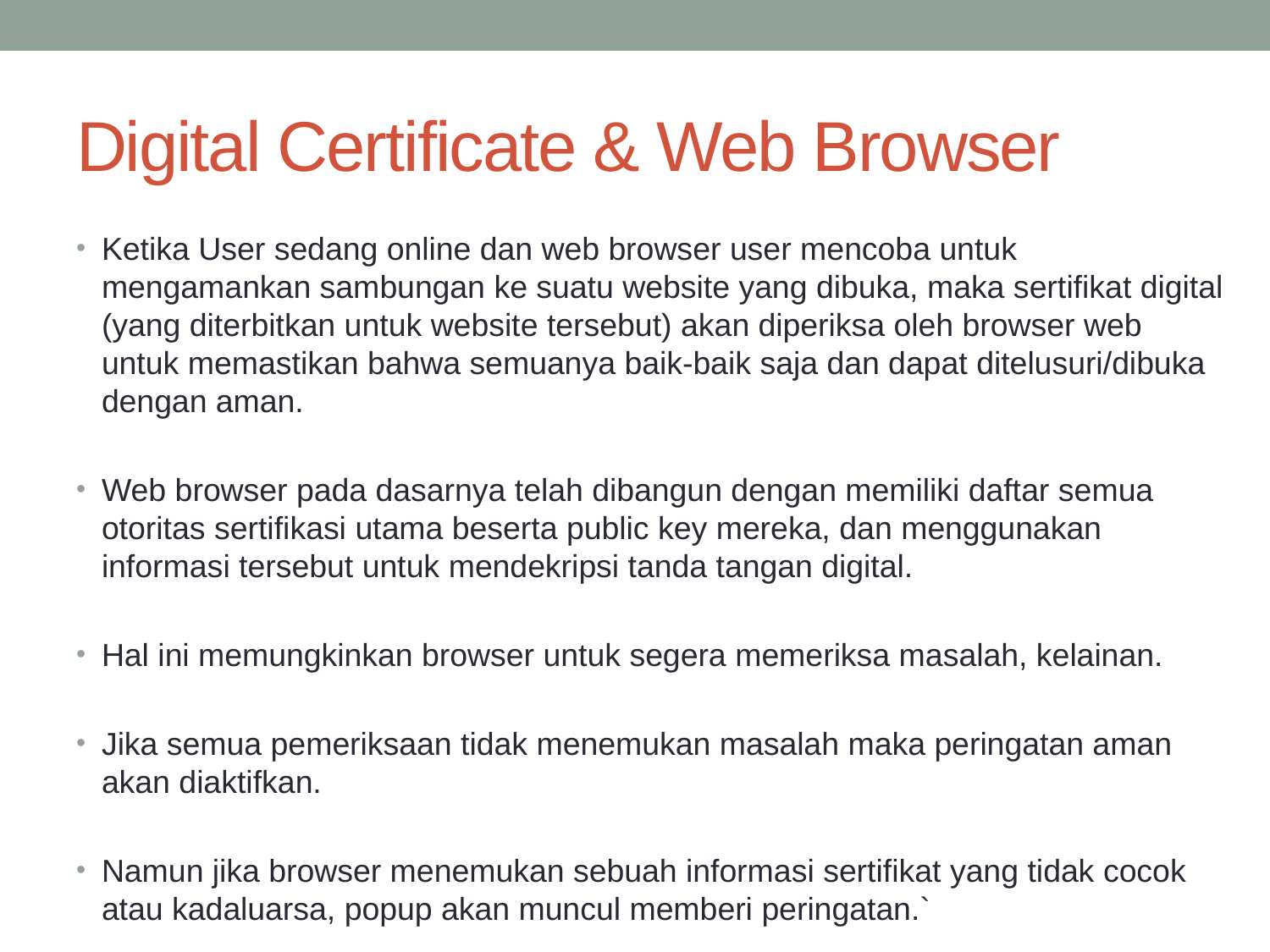

# Digital Certificate & Web Browser
Ketika User sedang online dan web browser user mencoba untuk mengamankan sambungan ke suatu website yang dibuka, maka sertifikat digital (yang diterbitkan untuk website tersebut) akan diperiksa oleh browser web untuk memastikan bahwa semuanya baik-baik saja dan dapat ditelusuri/dibuka dengan aman.

Web browser pada dasarnya telah dibangun dengan memiliki daftar semua otoritas sertifikasi utama beserta public key mereka, dan menggunakan informasi tersebut untuk mendekripsi tanda tangan digital.

Hal ini memungkinkan browser untuk segera memeriksa masalah, kelainan.

Jika semua pemeriksaan tidak menemukan masalah maka peringatan aman akan diaktifkan.

Namun jika browser menemukan sebuah informasi sertifikat yang tidak cocok atau kadaluarsa, popup akan muncul memberi peringatan.`